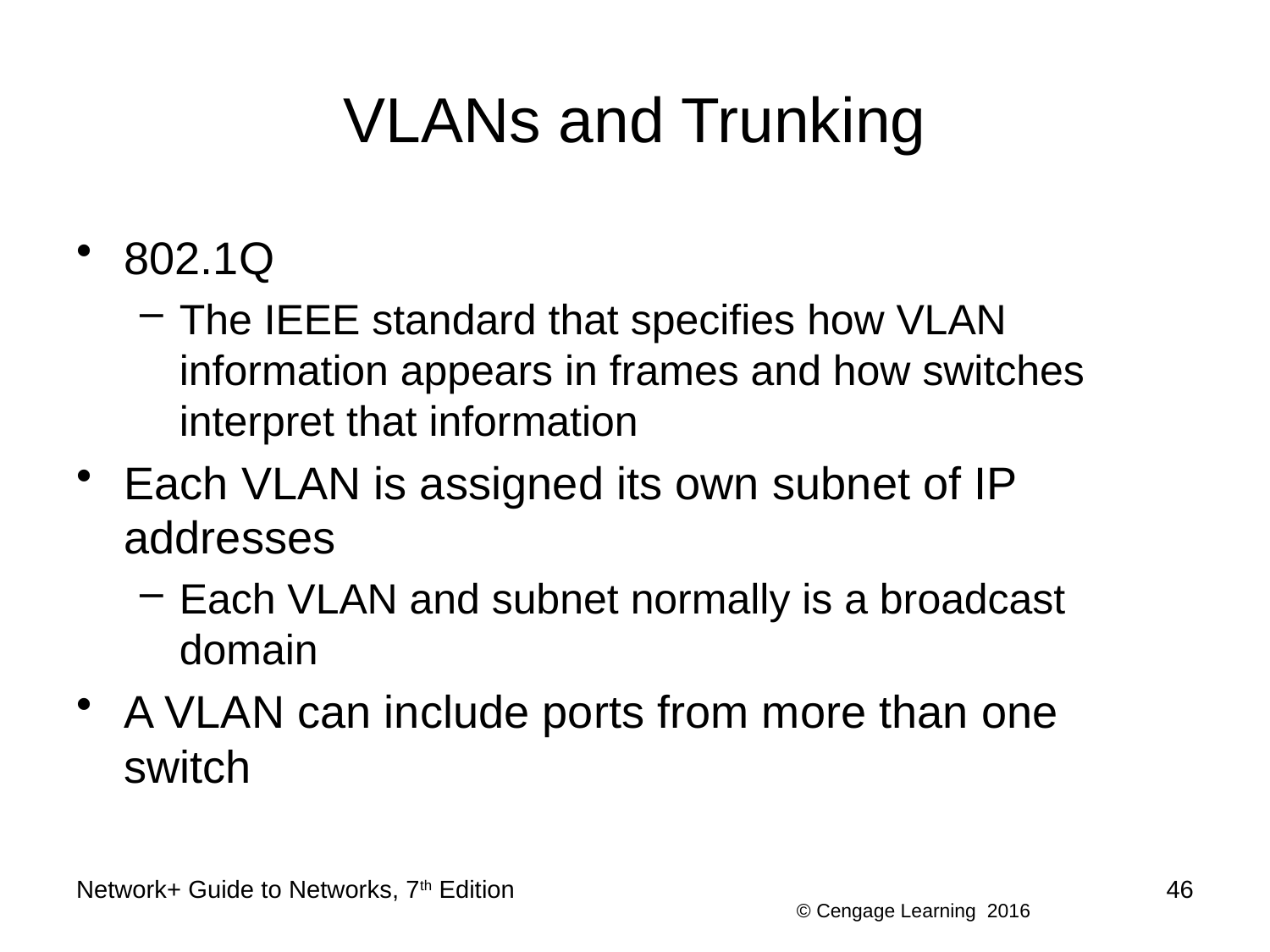

# VLANs and Trunking
802.1Q
The IEEE standard that specifies how VLAN information appears in frames and how switches interpret that information
Each VLAN is assigned its own subnet of IP addresses
Each VLAN and subnet normally is a broadcast domain
A VLAN can include ports from more than one switch
Network+ Guide to Networks, 7th Edition
46